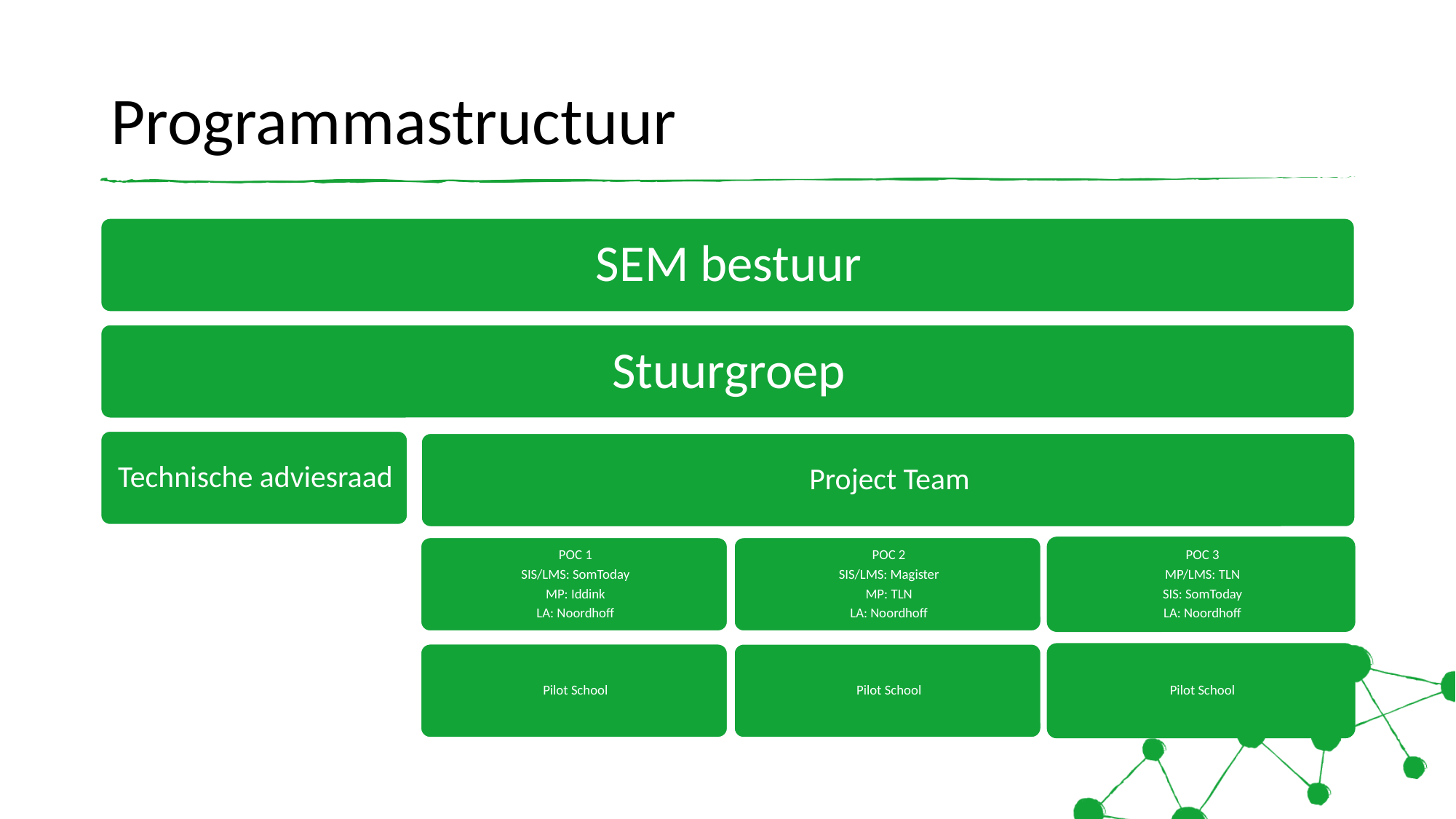

# Programmastructuur
SEM bestuur
Stuurgroep
Technische adviesraad
Project Team
POC 1
SIS/LMS: SomToday
MP: Iddink
LA: Noordhoff
Pilot School
POC 2
SIS/LMS: Magister
MP: TLN
LA: Noordhoff
Pilot School
POC 3
MP/LMS: TLN
SIS: SomToday
LA: Noordhoff
Pilot School